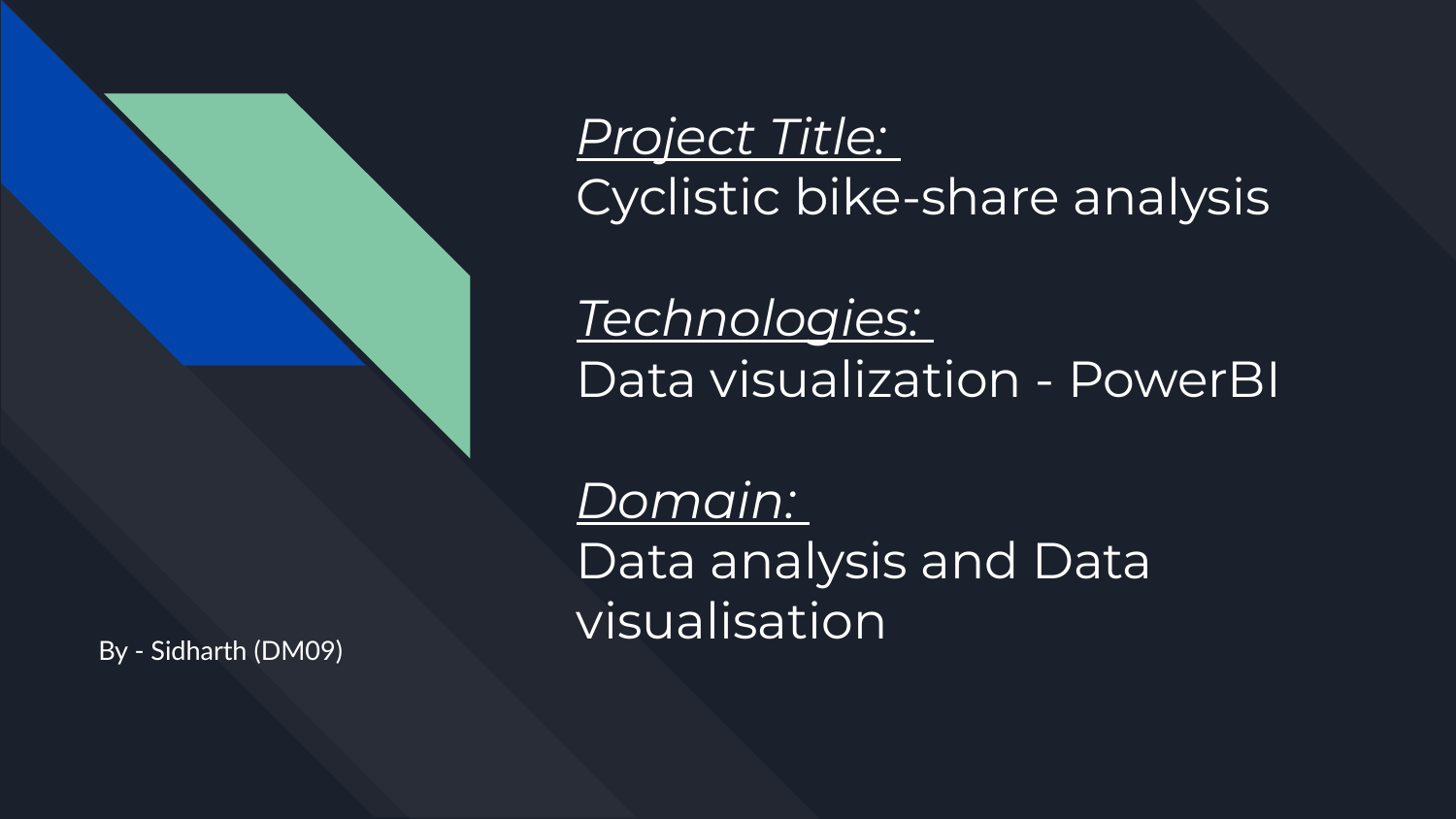

# Project Title:
Cyclistic bike-share analysis

Technologies:
Data visualization - PowerBI

Domain:
Data analysis and Data visualisation
By - Sidharth (DM09)